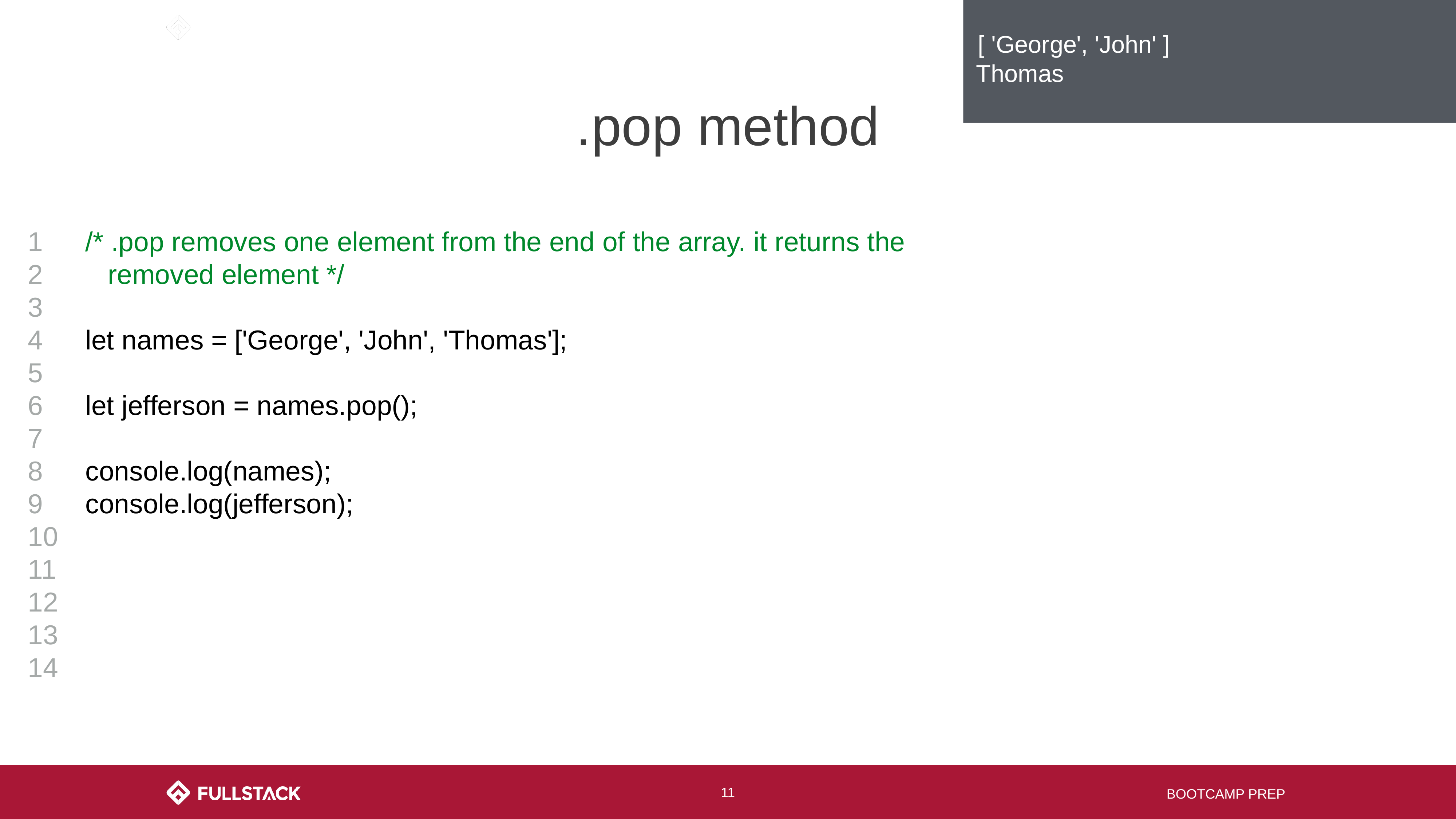

[ 'George', 'John' ]
  Thomas
# .pop method
1
2
3
4
5
6
7
8
9
10
11
12
13
14

/* .pop removes one element from the end of the array. it returns the
   removed element */

let names = ['George', 'John', 'Thomas'];
let jefferson = names.pop();
console.log(names);
console.log(jefferson);
11
BOOTCAMP PREP